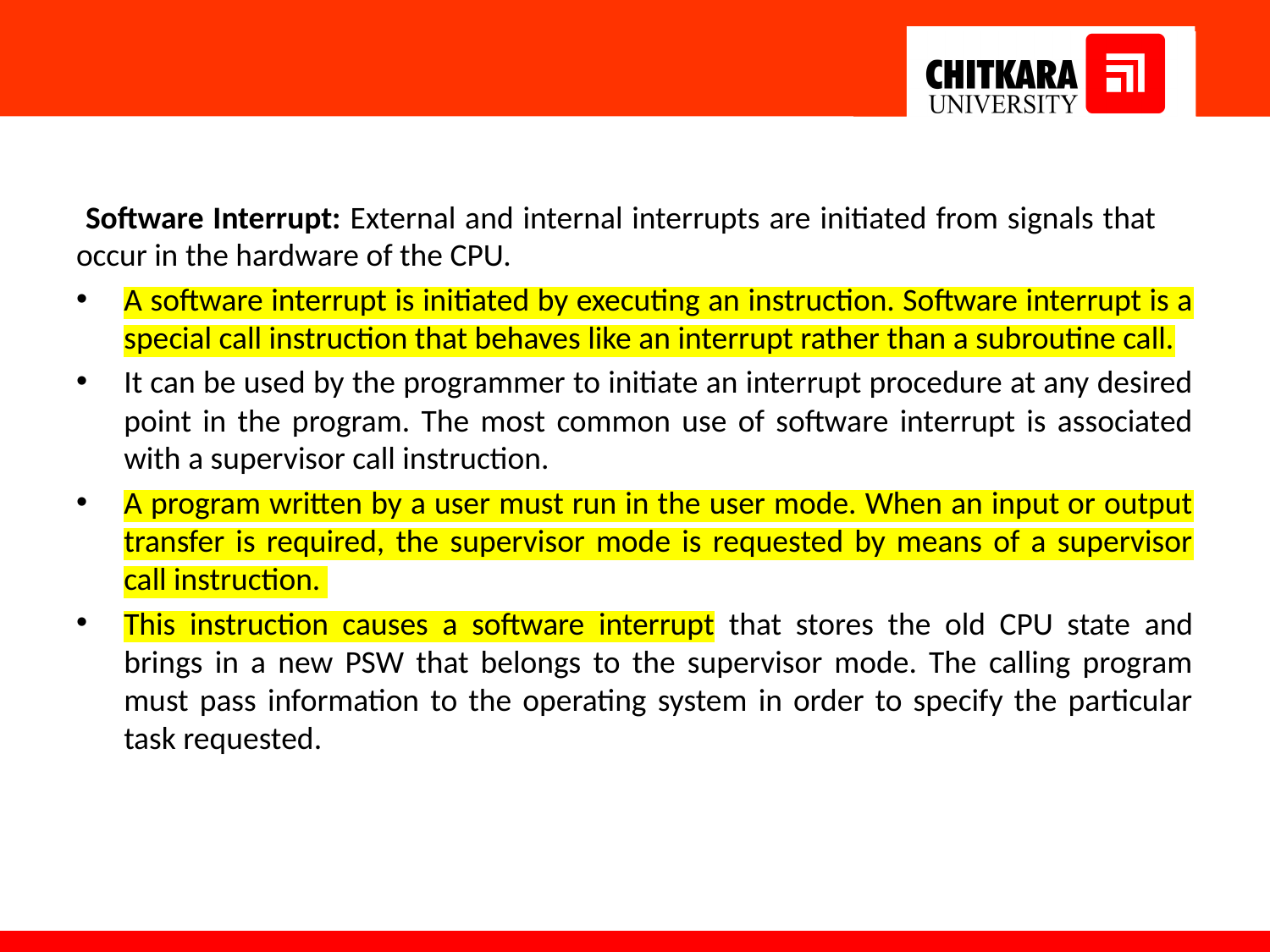

#
 Software Interrupt: External and internal interrupts are initiated from signals that     occur in the hardware of the CPU.
A software interrupt is initiated by executing an instruction. Software interrupt is a special call instruction that behaves like an interrupt rather than a subroutine call.
It can be used by the programmer to initiate an interrupt procedure at any desired point in the program. The most common use of software interrupt is associated with a supervisor call instruction.
A program written by a user must run in the user mode. When an input or output transfer is required, the supervisor mode is requested by means of a supervisor call instruction.
This instruction causes a software interrupt that stores the old CPU state and brings in a new PSW that belongs to the supervisor mode. The calling program must pass information to the operating system in order to specify the particular task requested.